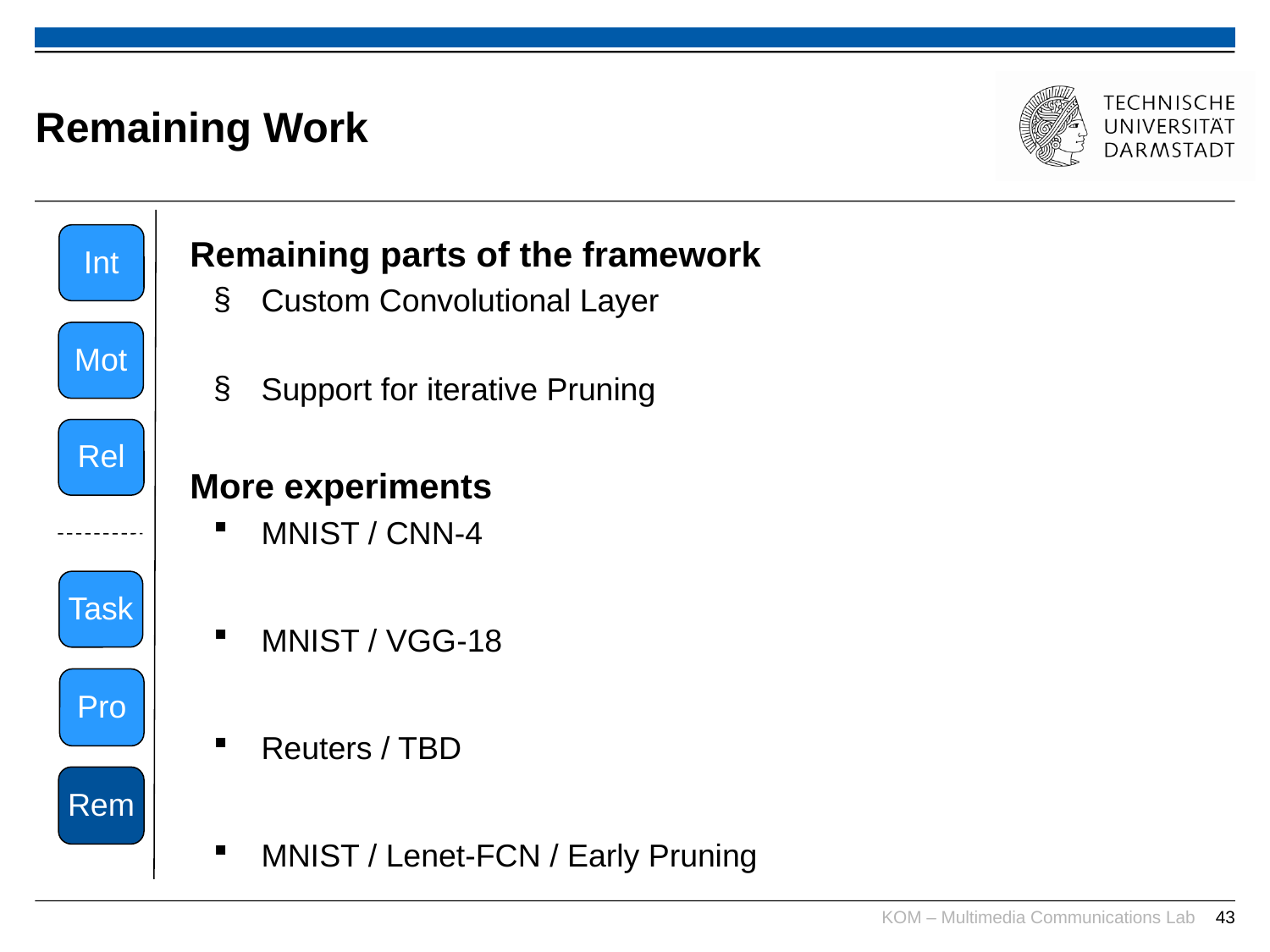

# Remaining Work
Int
Remaining parts of the framework
Custom Convolutional Layer

Support for iterative Pruning

More experiments
MNIST / CNN-4

MNIST / VGG-18

Reuters / TBD

MNIST / Lenet-FCN / Early Pruning

Mot
Rel
Task
Pro
Rem